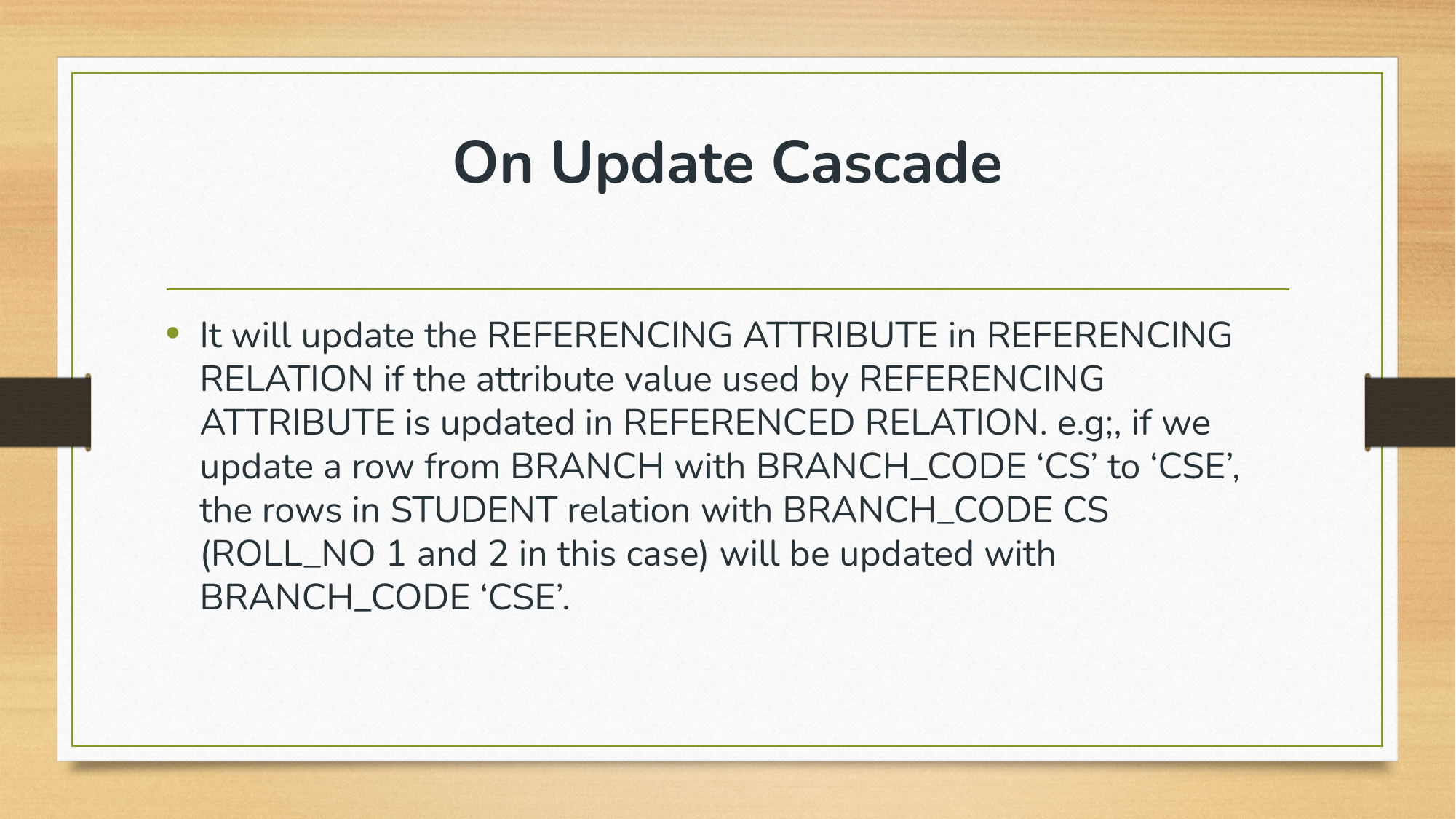

# On Update Cascade
It will update the REFERENCING ATTRIBUTE in REFERENCING RELATION if the attribute value used by REFERENCING ATTRIBUTE is updated in REFERENCED RELATION. e.g;, if we update a row from BRANCH with BRANCH_CODE ‘CS’ to ‘CSE’, the rows in STUDENT relation with BRANCH_CODE CS (ROLL_NO 1 and 2 in this case) will be updated with BRANCH_CODE ‘CSE’.